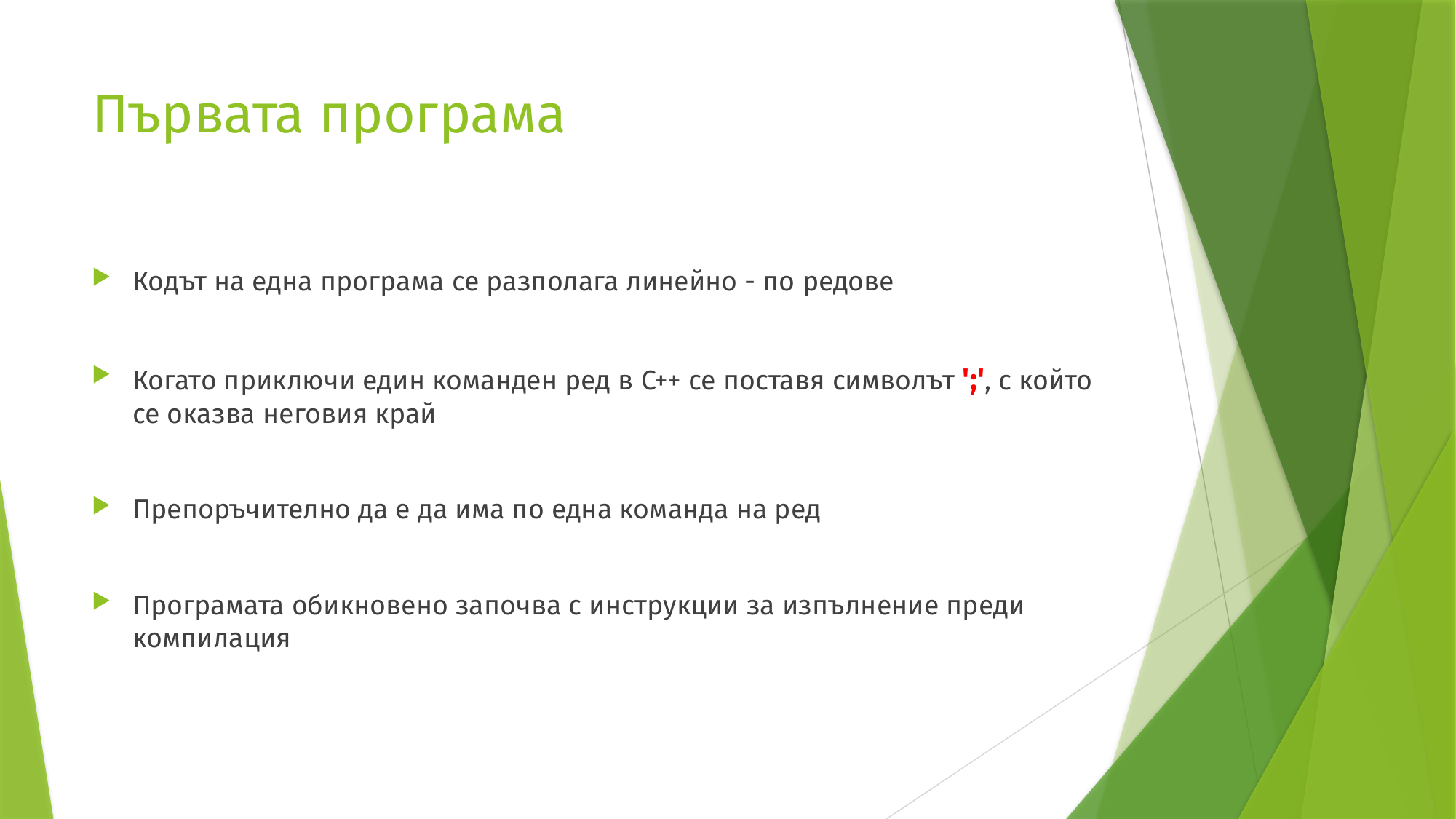

# Първата програма
Кодът на една програма се разполага линейно - по редове

Когато приключи един команден ред в C++ се поставя символът ';', с който се оказва неговия край

Препоръчително да е да има по една команда на ред

Програмата обикновено започва с инструкции за изпълнение преди компилация